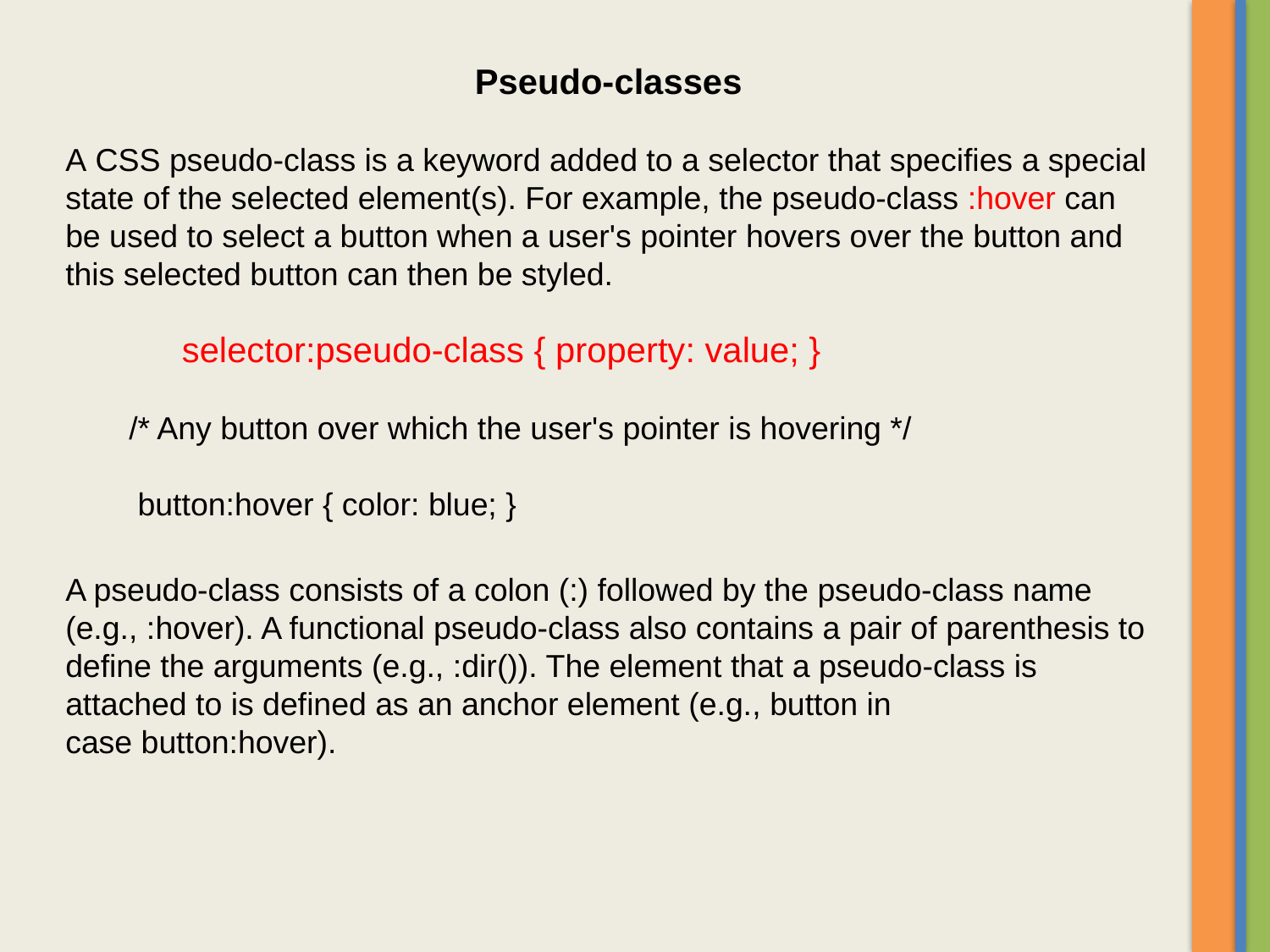

Pseudo-classes

A CSS pseudo-class is a keyword added to a selector that specifies a special state of the selected element(s). For example, the pseudo-class :hover can be used to select a button when a user's pointer hovers over the button and this selected button can then be styled.
selector:pseudo-class { property: value; }
/* Any button over which the user's pointer is hovering */

 button:hover { color: blue; }
A pseudo-class consists of a colon (:) followed by the pseudo-class name (e.g., :hover). A functional pseudo-class also contains a pair of parenthesis to define the arguments (e.g., :dir()). The element that a pseudo-class is attached to is defined as an anchor element (e.g., button in case button:hover).